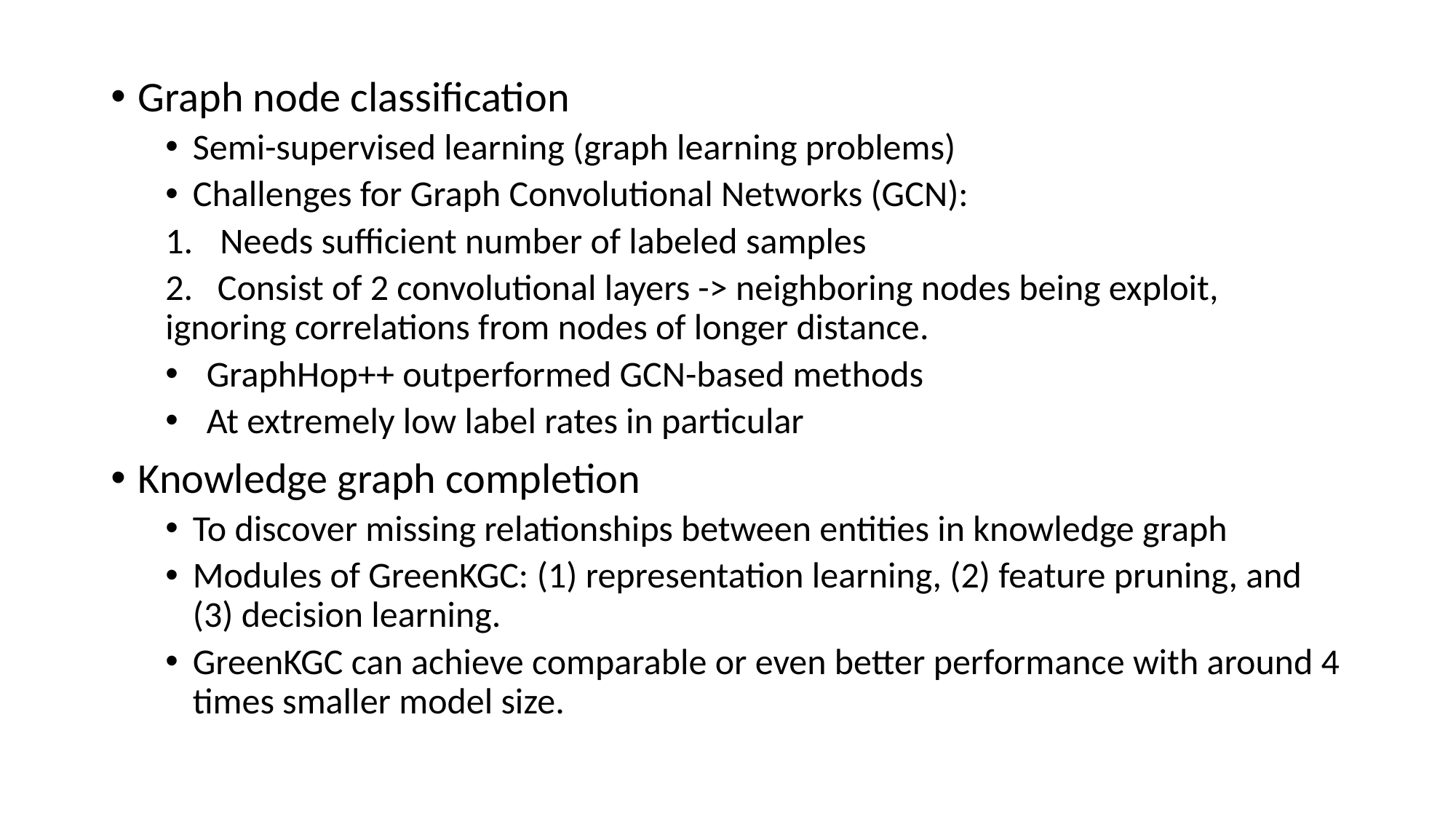

Graph node classification
Semi-supervised learning (graph learning problems)
Challenges for Graph Convolutional Networks (GCN):
Needs sufficient number of labeled samples
2.   Consist of 2 convolutional layers -> neighboring nodes being exploit, ignoring correlations from nodes of longer distance.
GraphHop++ outperformed GCN-based methods
At extremely low label rates in particular
Knowledge graph completion
To discover missing relationships between entities in knowledge graph
Modules of GreenKGC: (1) representation learning, (2) feature pruning, and (3) decision learning.
GreenKGC can achieve comparable or even better performance with around 4 times smaller model size.